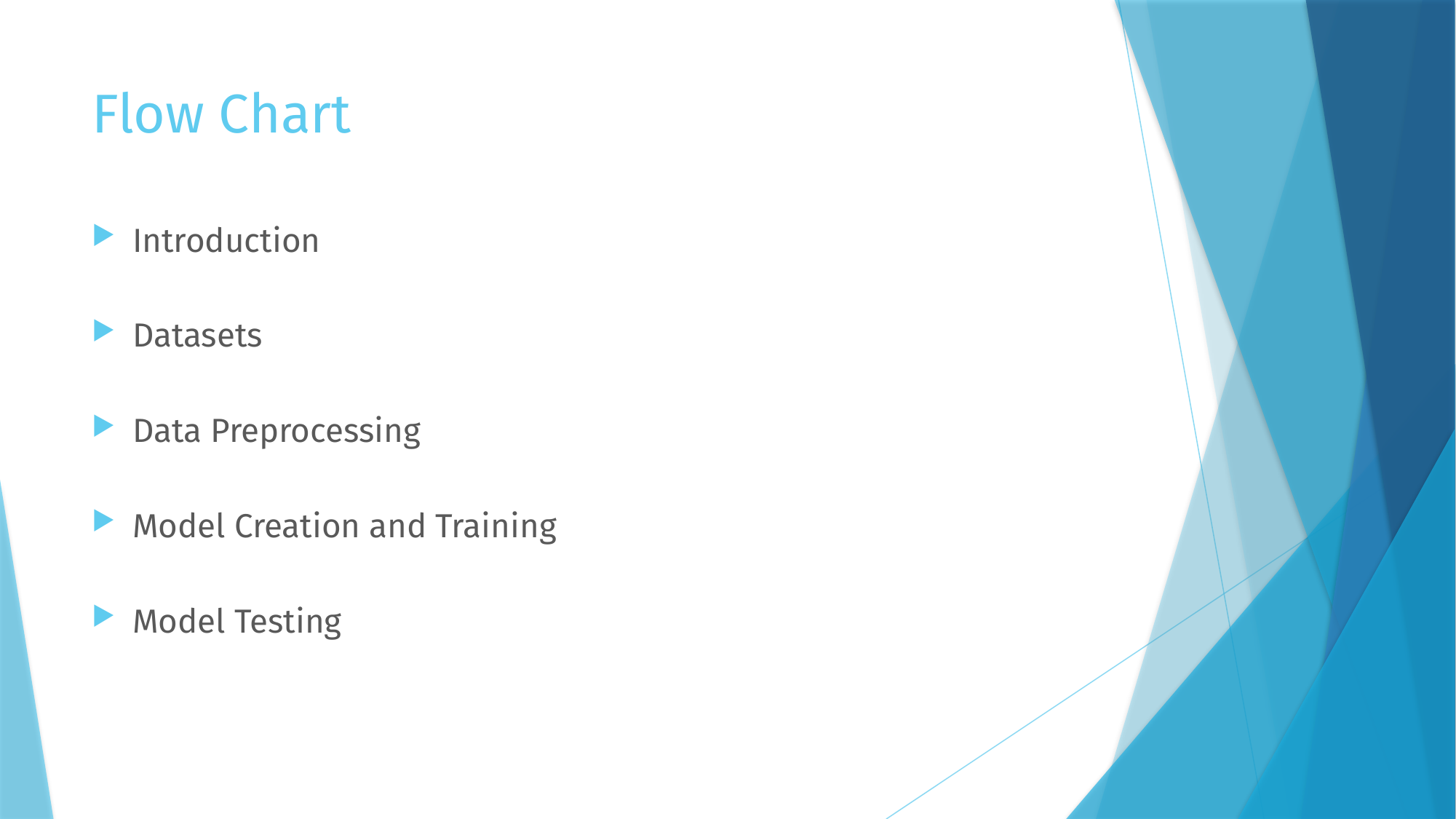

# Flow Chart
Introduction
Datasets
Data Preprocessing
Model Creation and Training
Model Testing